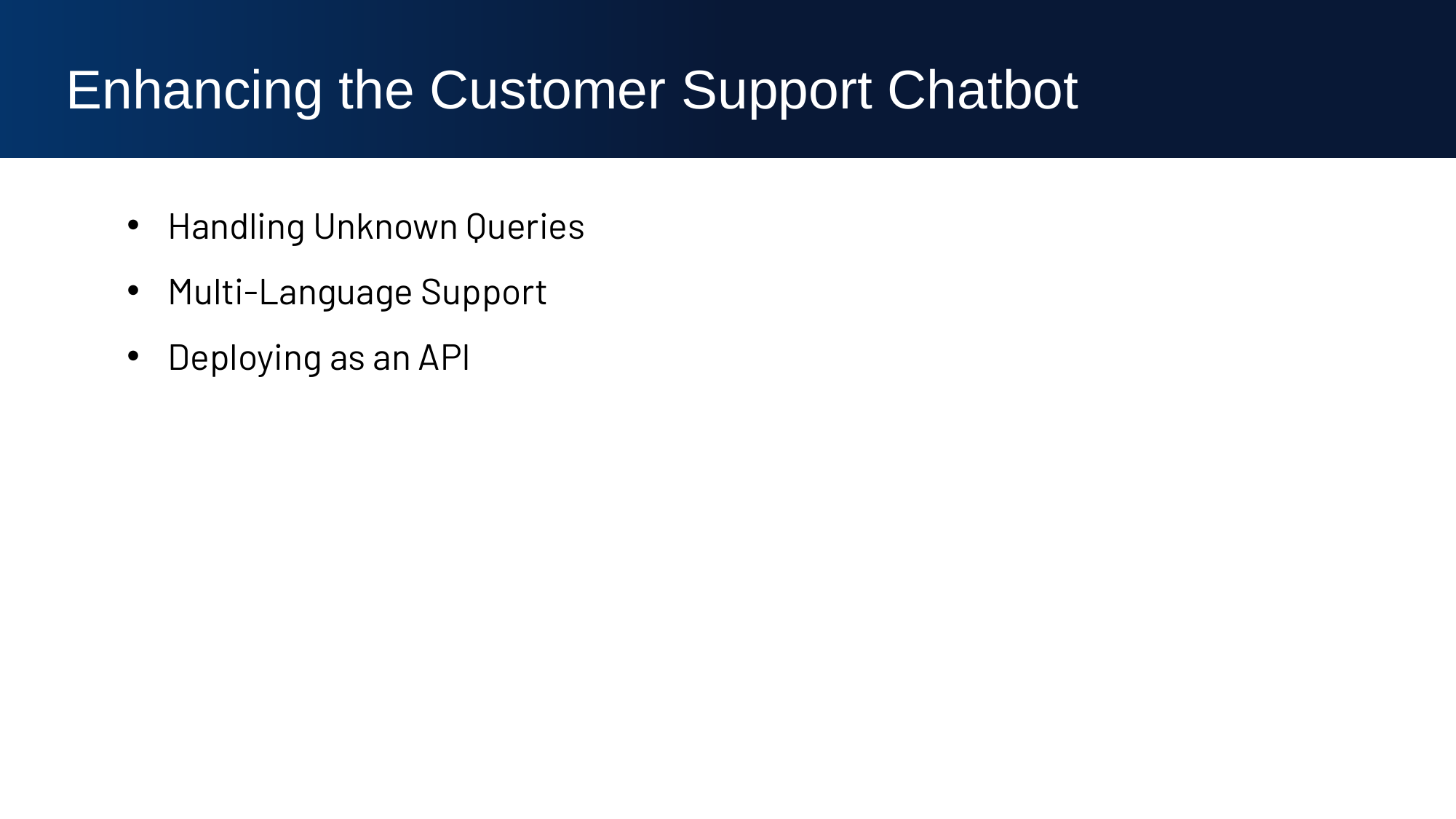

Enhancing the Customer Support Chatbot

Handling Unknown Queries
Multi-Language Support
Deploying as an API